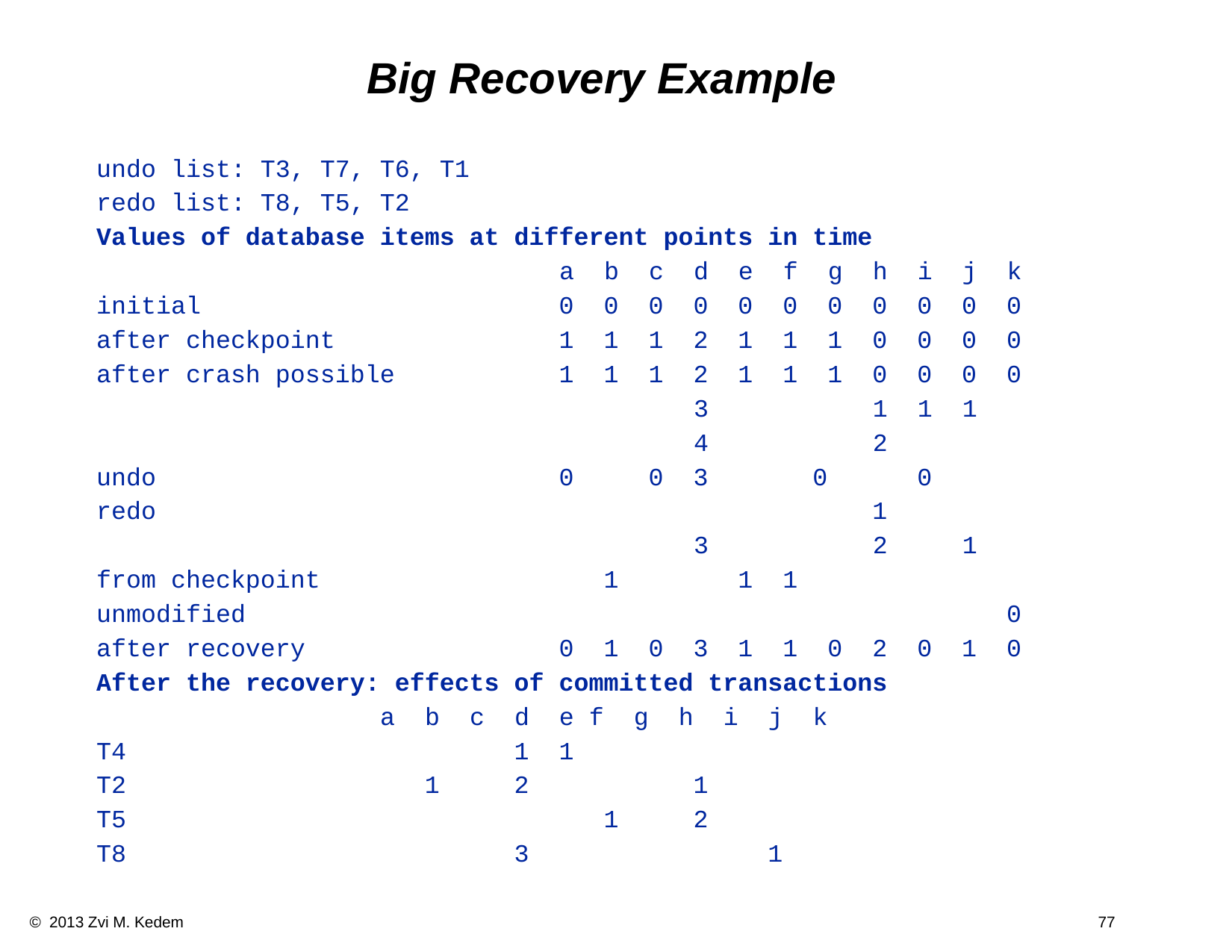

Big Recovery Example
undo list: T3, T7, T6, T1
redo list: T8, T5, T2
Values of database items at different points in time
                               a  b  c  d  e  f  g  h  i  j  k
initial                        0  0  0  0  0  0  0  0  0  0  0
after checkpoint               1  1  1  2  1  1  1  0  0  0  0
after crash possible           1  1  1  2  1  1  1  0  0  0  0
                                        3           1  1  1
                                        4           2
undo                           0     0  3       0      0
redo                                                1
                                        3           2     1
from checkpoint                   1        1  1
unmodified                                                   0
after recovery                 0  1  0  3  1  1  0  2  0  1  0
After the recovery: effects of committed transactions
                   a  b  c  d  e f  g  h  i  j  k
T4                          1  1
T2                    1     2           1
T5                                1     2
T8                          3                1